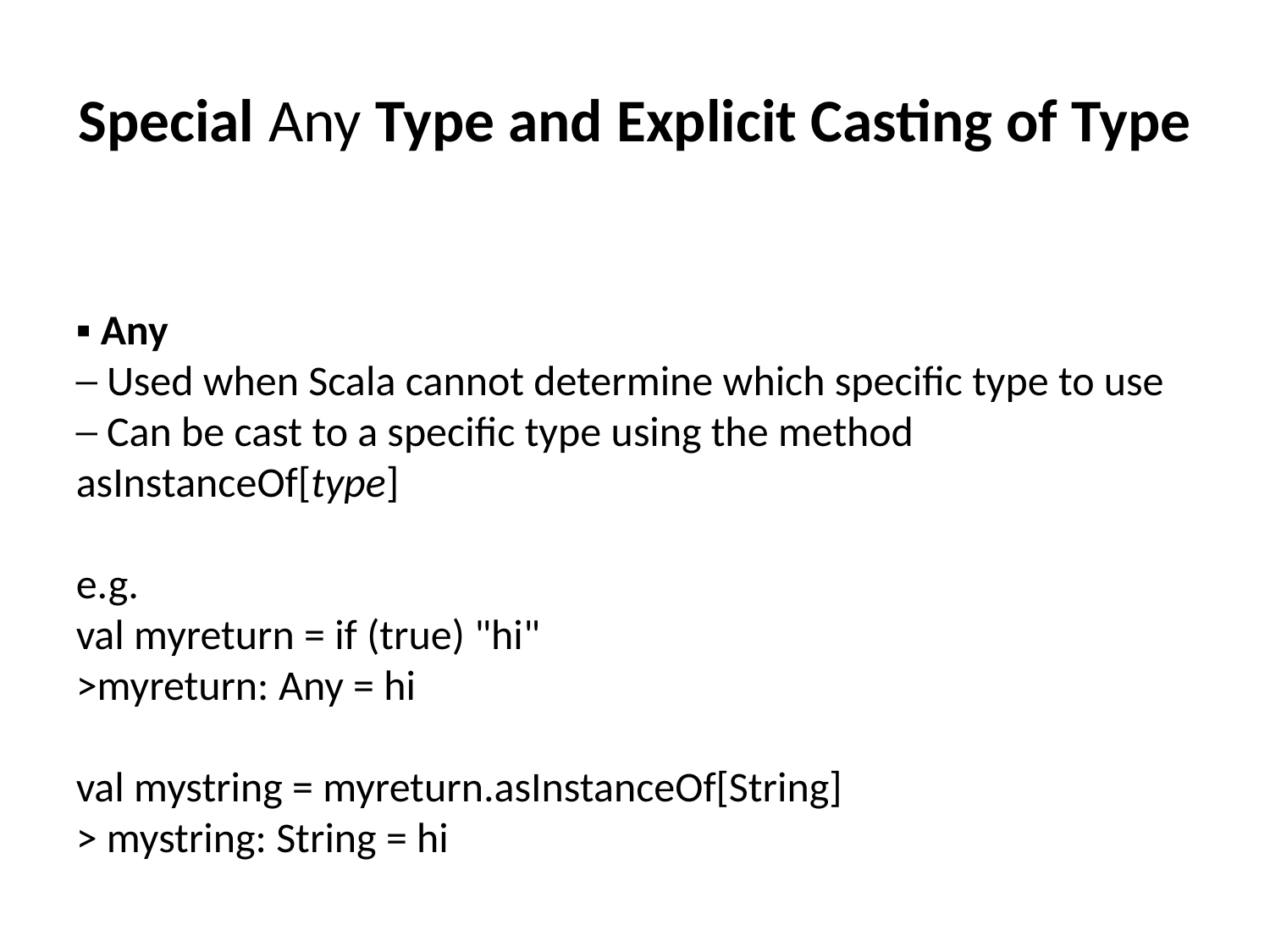

# Special Any Type and Explicit Casting of Type
▪ Any
─ Used when Scala cannot determine which specific type to use
─ Can be cast to a specific type using the method asInstanceOf[type]

e.g.
val myreturn = if (true) "hi"
>myreturn: Any = hi

val mystring = myreturn.asInstanceOf[String]
> mystring: String = hi